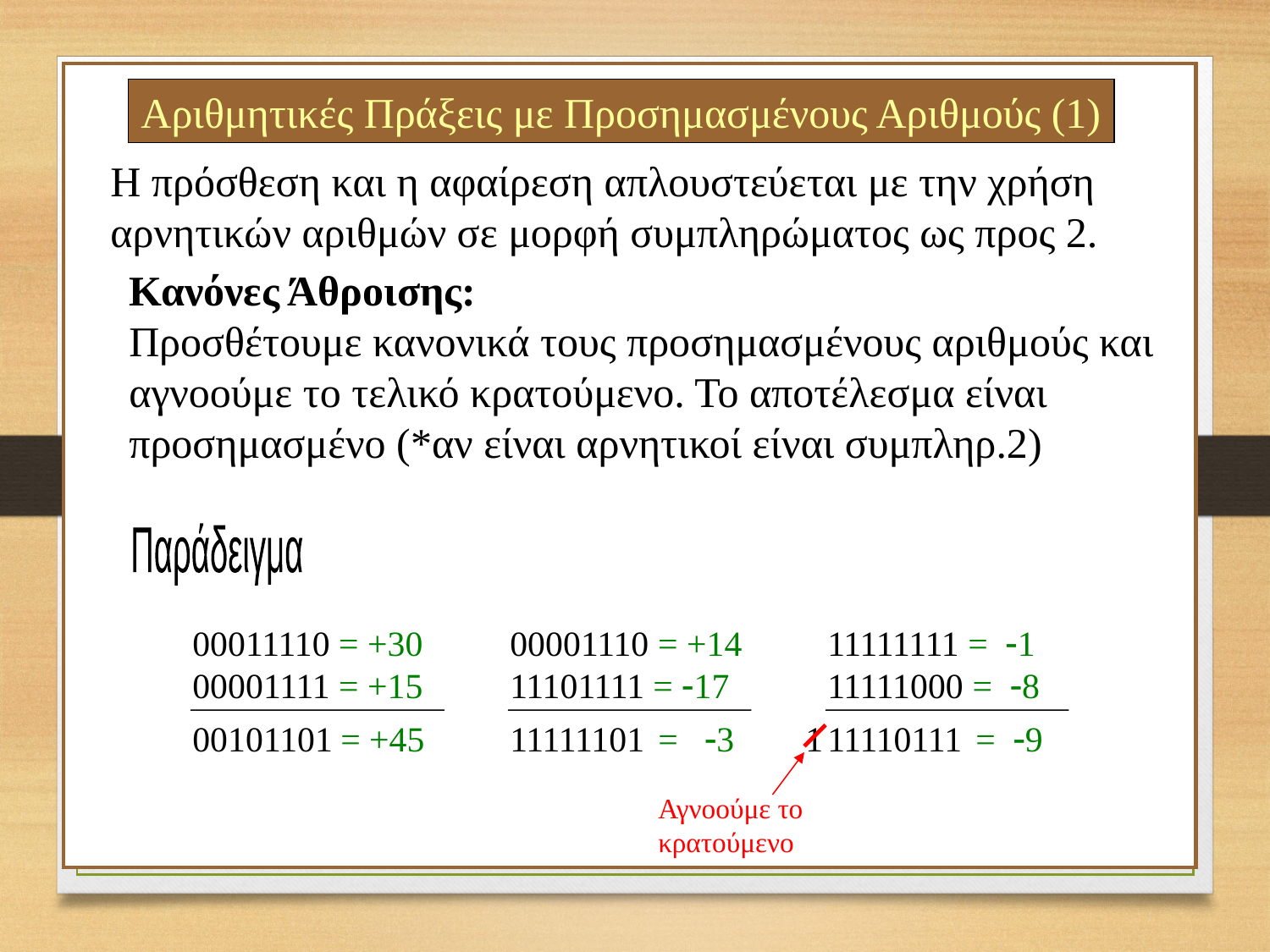

Αριθμητικές Πράξεις με Προσημασμένους Αριθμούς (1)
Η πρόσθεση και η αφαίρεση απλουστεύεται με την χρήση αρνητικών αριθμών σε μορφή συμπληρώματος ως προς 2.

Κανόνες Άθροισης:
Προσθέτουμε κανονικά τους προσημασμένους αριθμούς και αγνοούμε το τελικό κρατούμενο. Το αποτέλεσμα είναι προσημασμένο (*αν είναι αρνητικοί είναι συμπληρ.2)
Παράδειγμα
00011110 = +30
00001111 = +15
00001110 = +14
11101111 = −17
11111111 =  −1
11111000 =  −8
00101101

= +45
11111101

=   −3
1
11110111

=  −9

Αγνοούμε το κρατούμενο